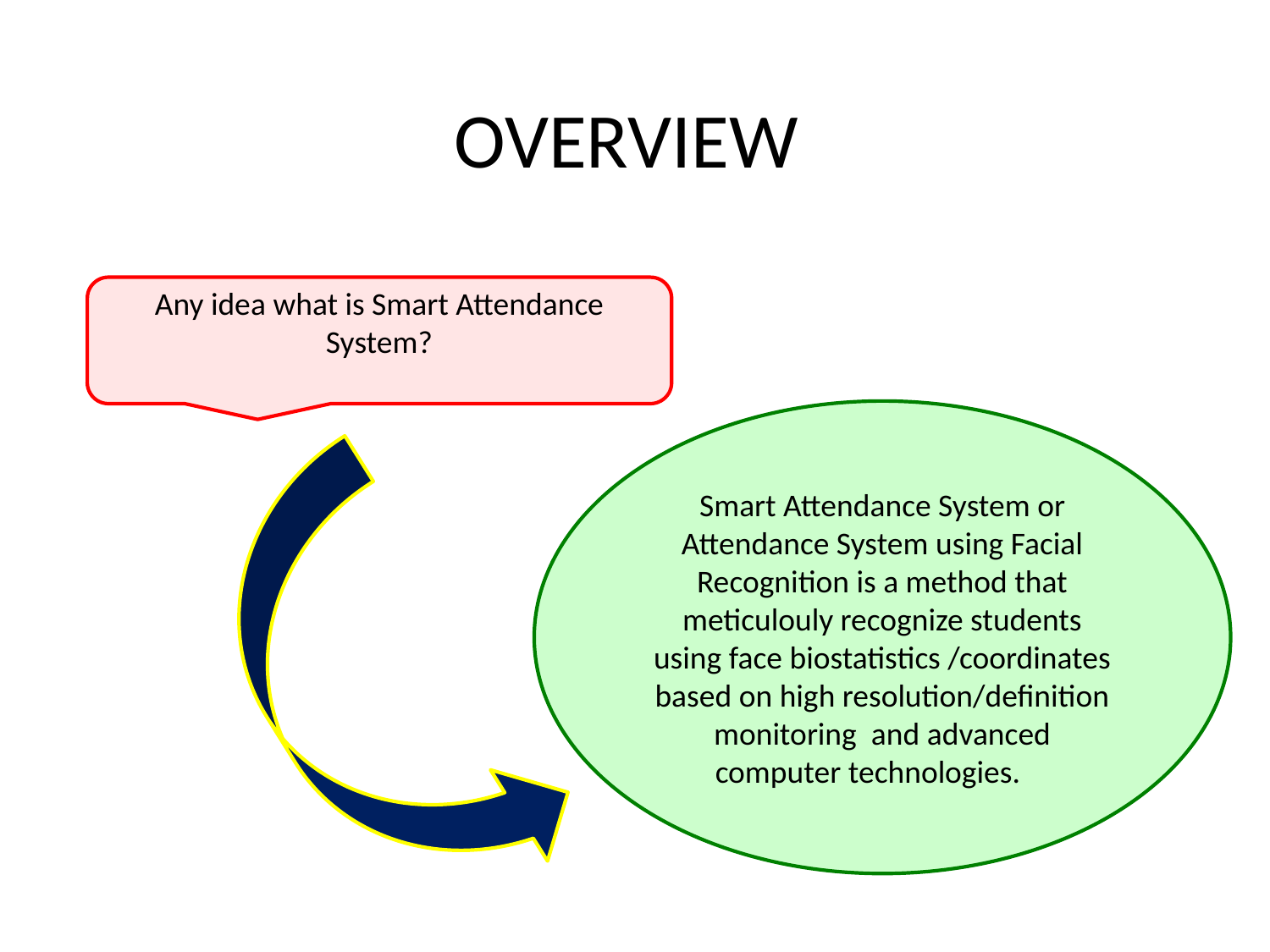

# OVERVIEW
Any idea what is Smart Attendance System?

Smart Attendance System or Attendance System using Facial Recognition is a method that meticulouly recognize students using face biostatistics /coordinates based on high resolution/definition monitoring  and advanced computer technologies.